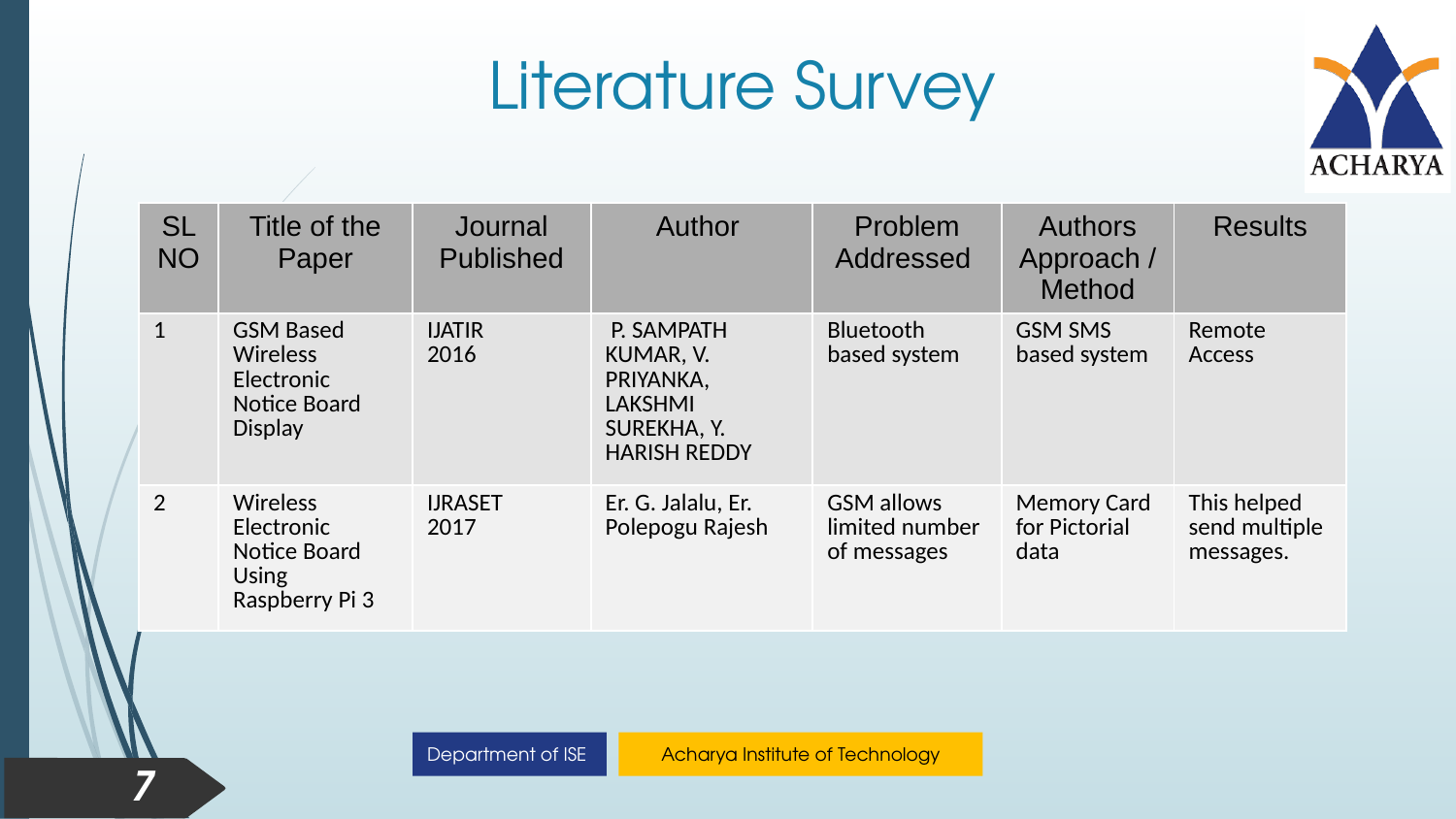

Literature Survey
| SL NO | Title of the Paper | Journal Published | Author | Problem Addressed | Authors Approach / Method | Results |
| --- | --- | --- | --- | --- | --- | --- |
| 1 | GSM Based Wireless Electronic Notice Board Display | IJATIR 2016 | P. SAMPATH KUMAR, V. PRIYANKA, LAKSHMI SUREKHA, Y. HARISH REDDY | Bluetooth based system | GSM SMS based system | Remote Access |
| 2 | Wireless Electronic Notice Board Using Raspberry Pi 3 | IJRASET 2017 | Er. G. Jalalu, Er. Polepogu Rajesh | GSM allows limited number of messages | Memory Card for Pictorial data | This helped send multiple messages. |
7